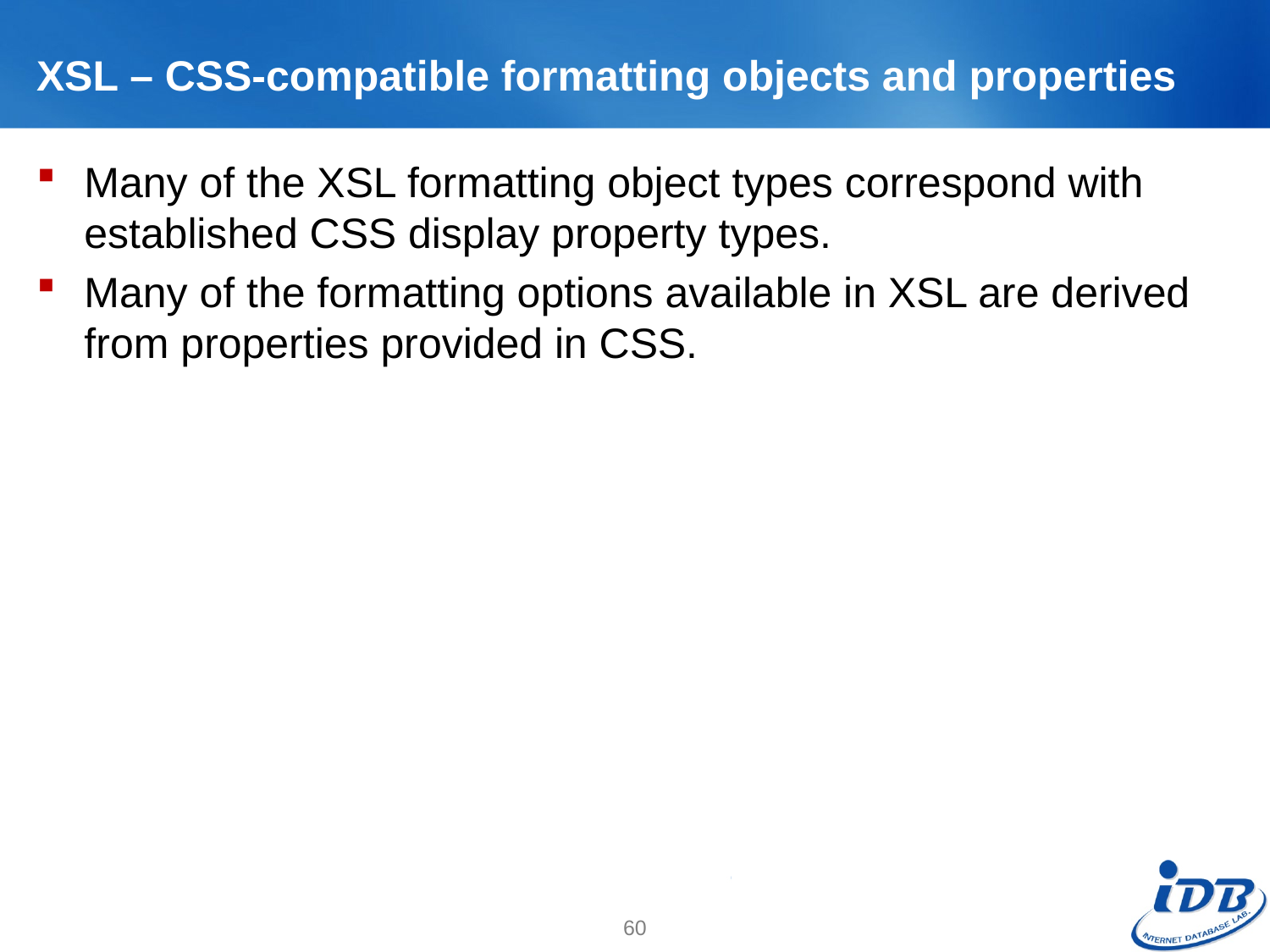

# XSL – CSS-compatible formatting objects and properties
Many of the XSL formatting object types correspond with established CSS display property types.
Many of the formatting options available in XSL are derived from properties provided in CSS.
60